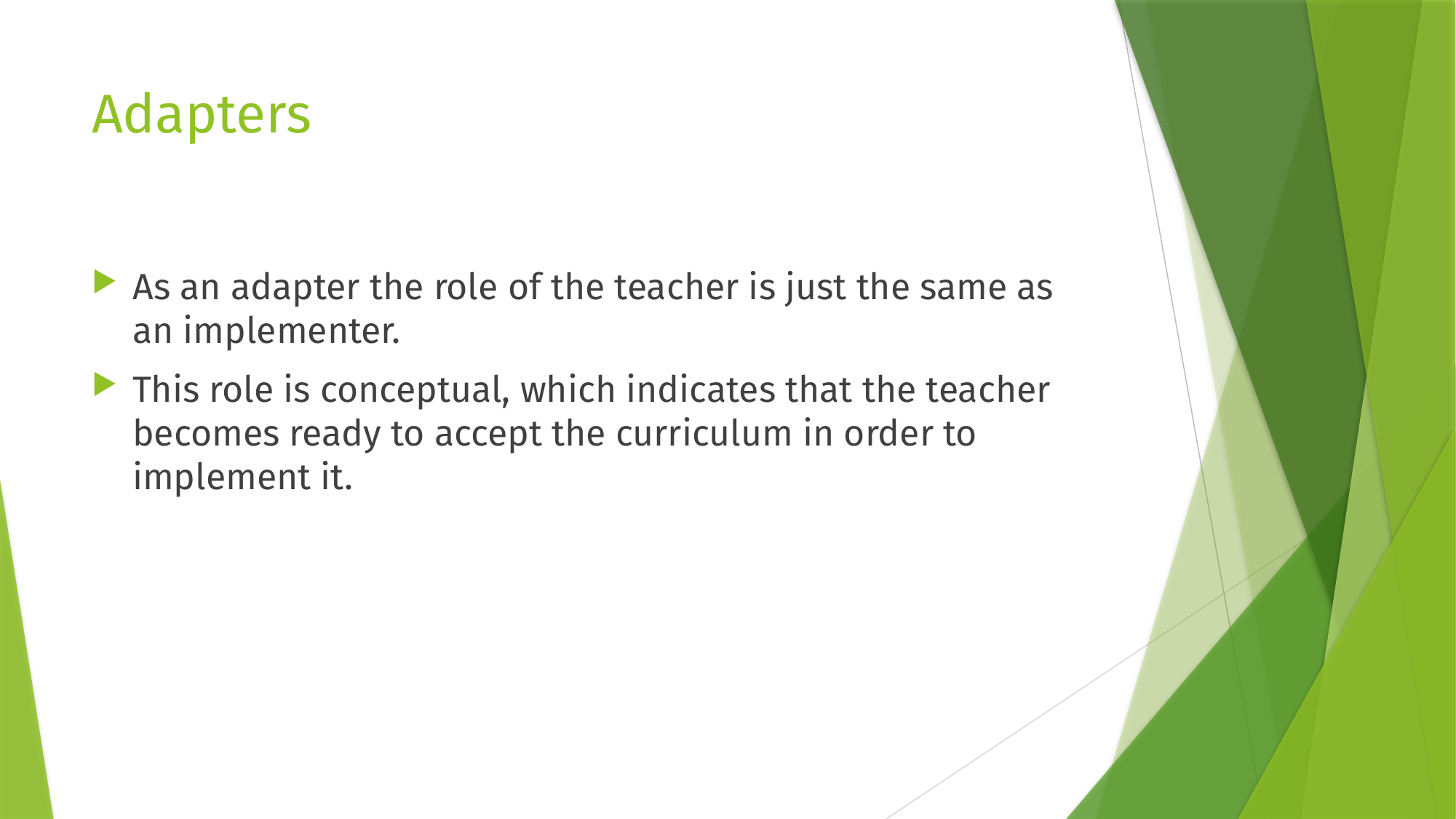

# Adapters
As an adapter the role of the teacher is just the same as an implementer.
This role is conceptual, which indicates that the teacher becomes ready to accept the curriculum in order to implement it.